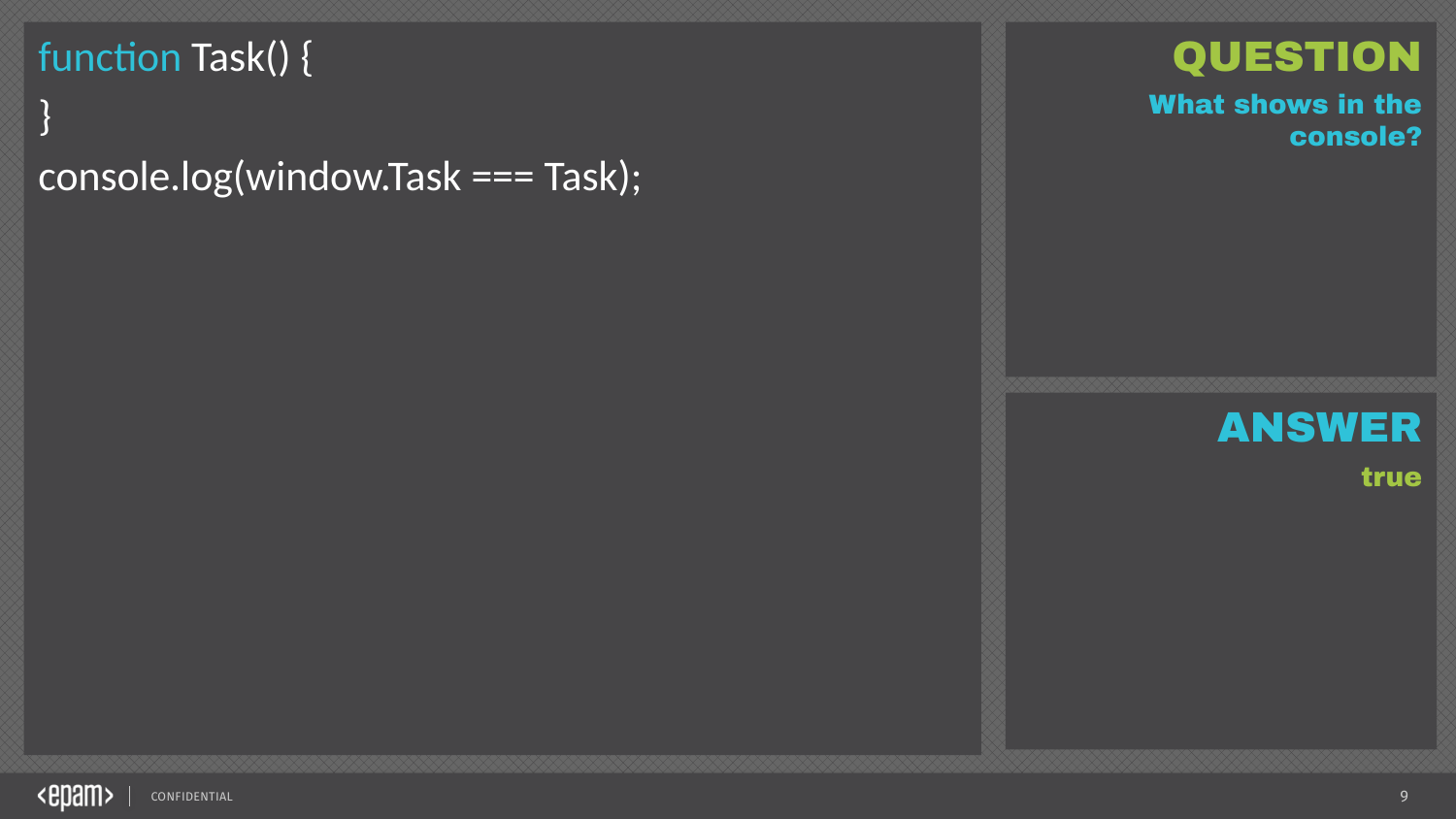

function Task() {
}
console.log(window.Task === Task);
What shows in the console?

true